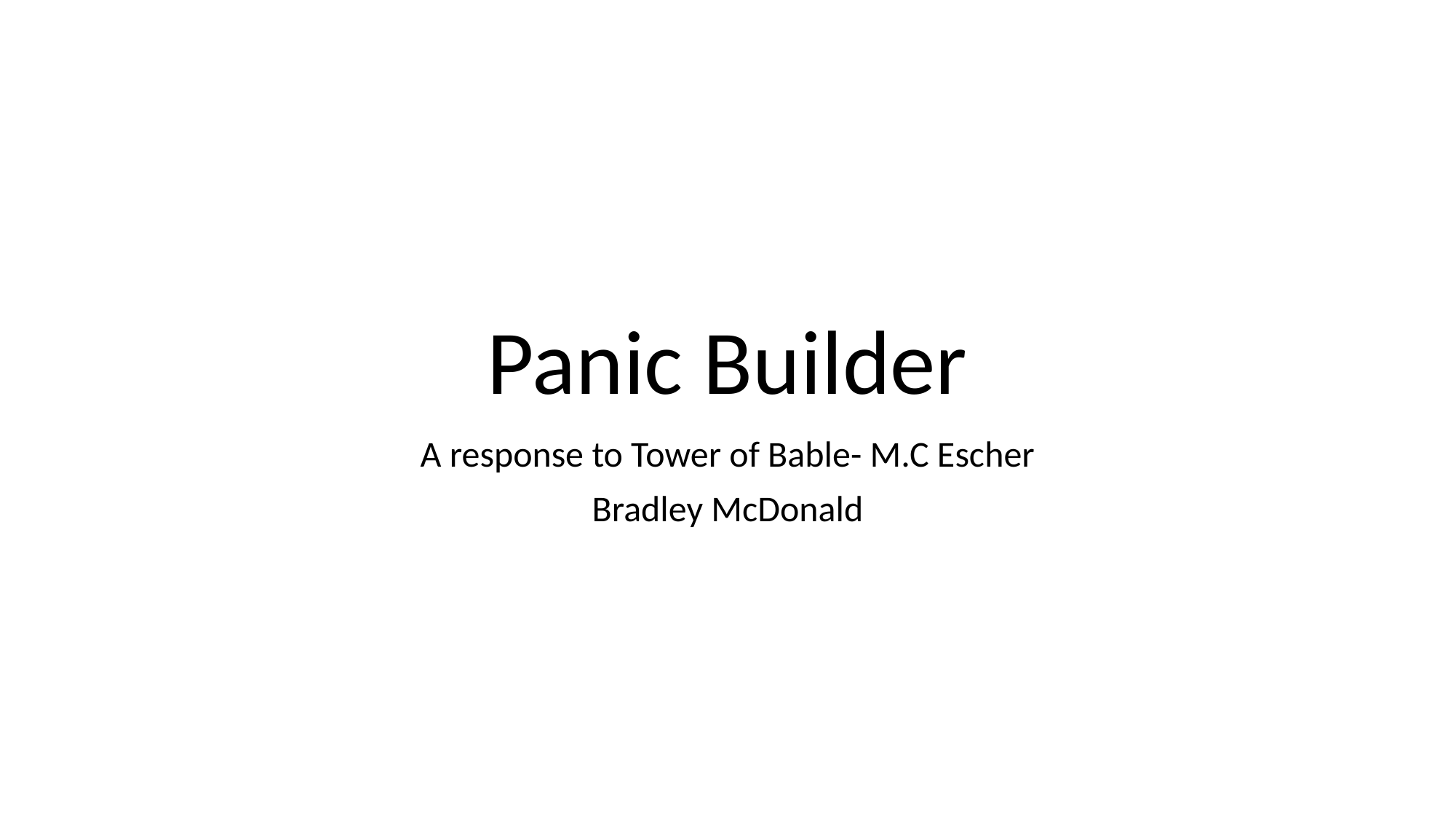

# Panic Builder
A response to Tower of Bable- M.C Escher
Bradley McDonald